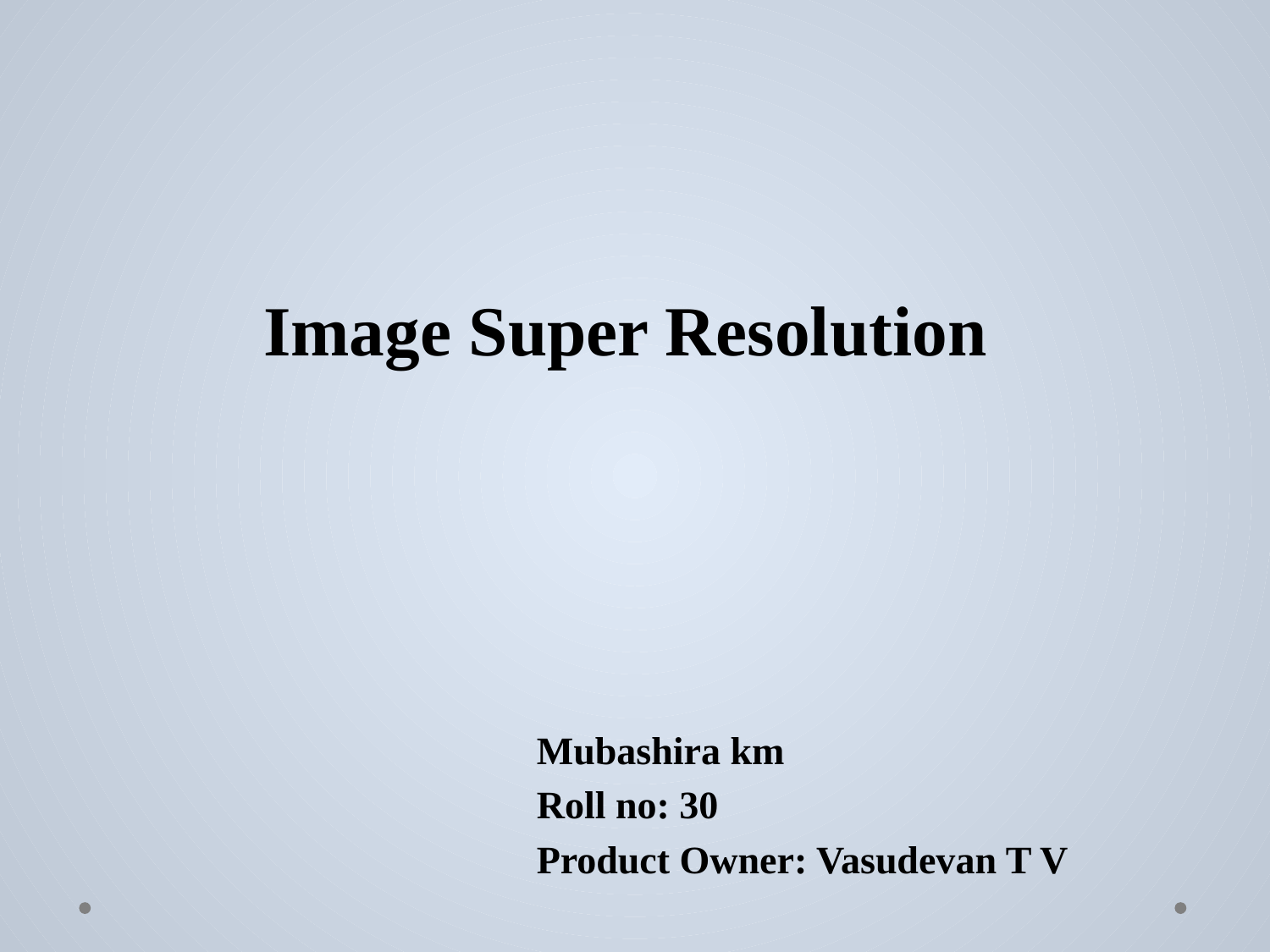

# Image Super Resolution
 Mubashira km
 Roll no: 30
 Product Owner: Vasudevan T V